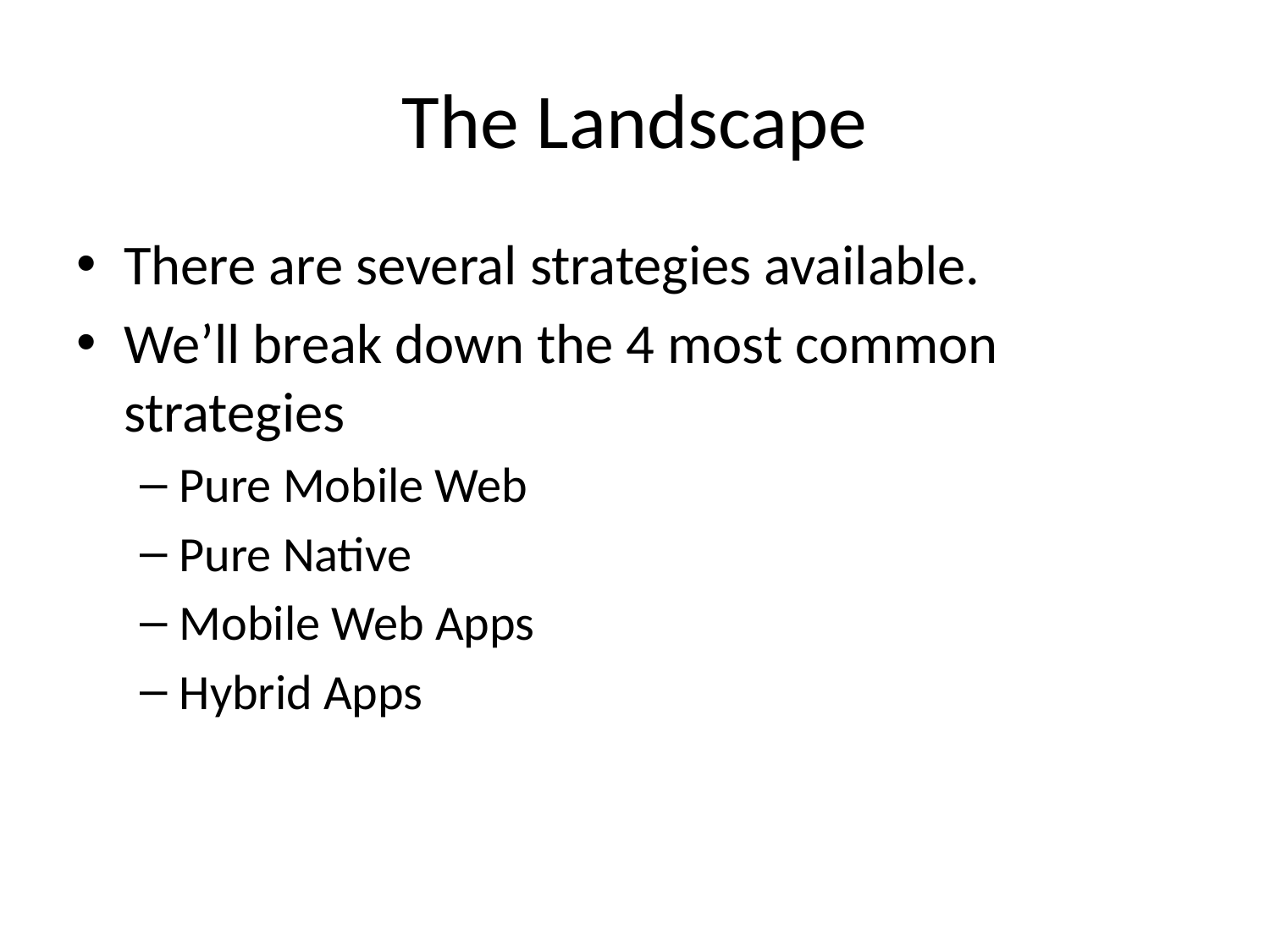

# The Landscape
There are several strategies available.
We’ll break down the 4 most common strategies
Pure Mobile Web
Pure Native
Mobile Web Apps
Hybrid Apps